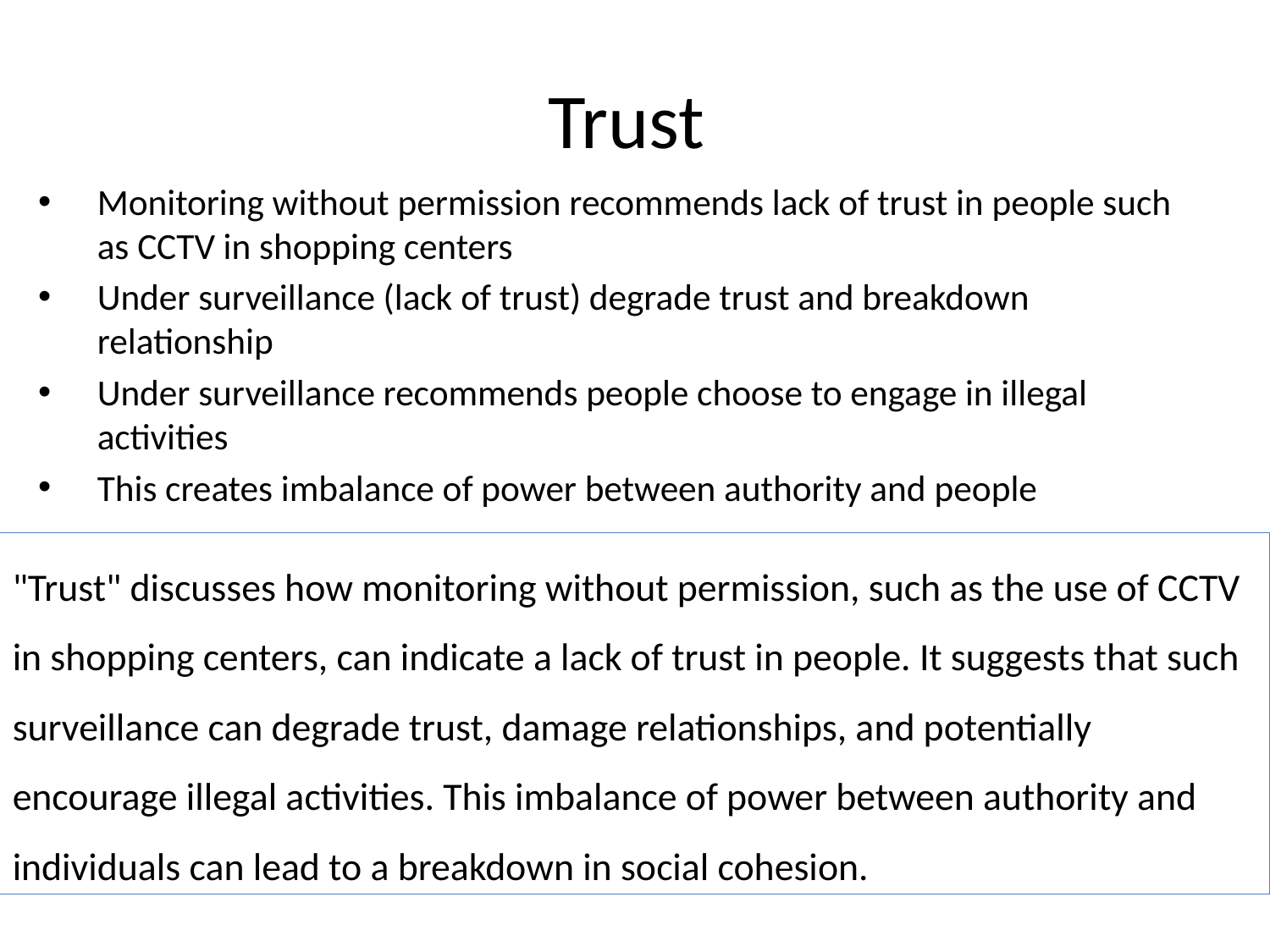

# Trust
Monitoring without permission recommends lack of trust in people such as CCTV in shopping centers
Under surveillance (lack of trust) degrade trust and breakdown relationship
Under surveillance recommends people choose to engage in illegal activities
This creates imbalance of power between authority and people
"Trust" discusses how monitoring without permission, such as the use of CCTV in shopping centers, can indicate a lack of trust in people. It suggests that such surveillance can degrade trust, damage relationships, and potentially encourage illegal activities. This imbalance of power between authority and individuals can lead to a breakdown in social cohesion.